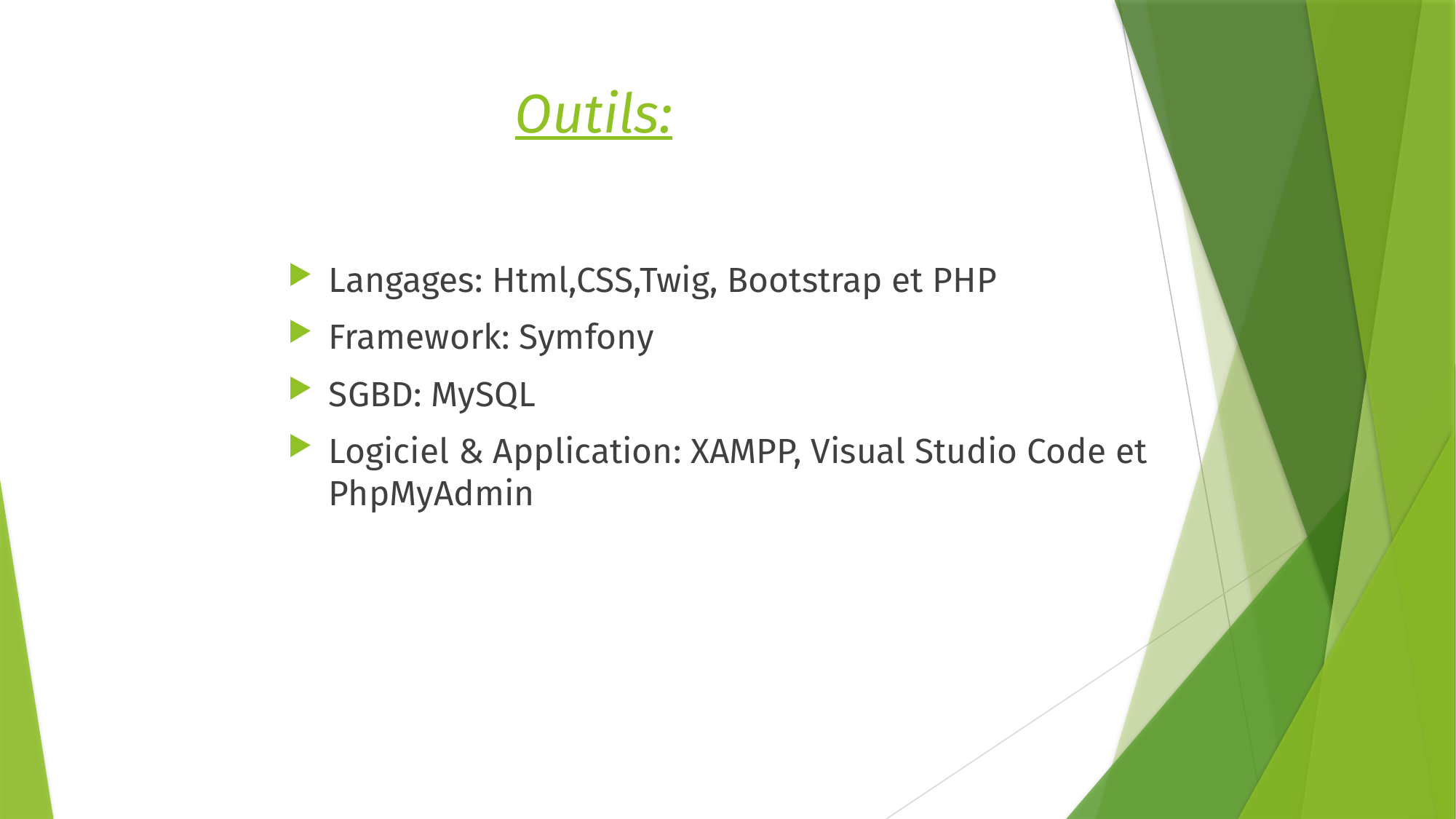

# Outils:
Langages: Html,CSS,Twig, Bootstrap et PHP
Framework: Symfony
SGBD: MySQL
Logiciel & Application: XAMPP, Visual Studio Code et PhpMyAdmin